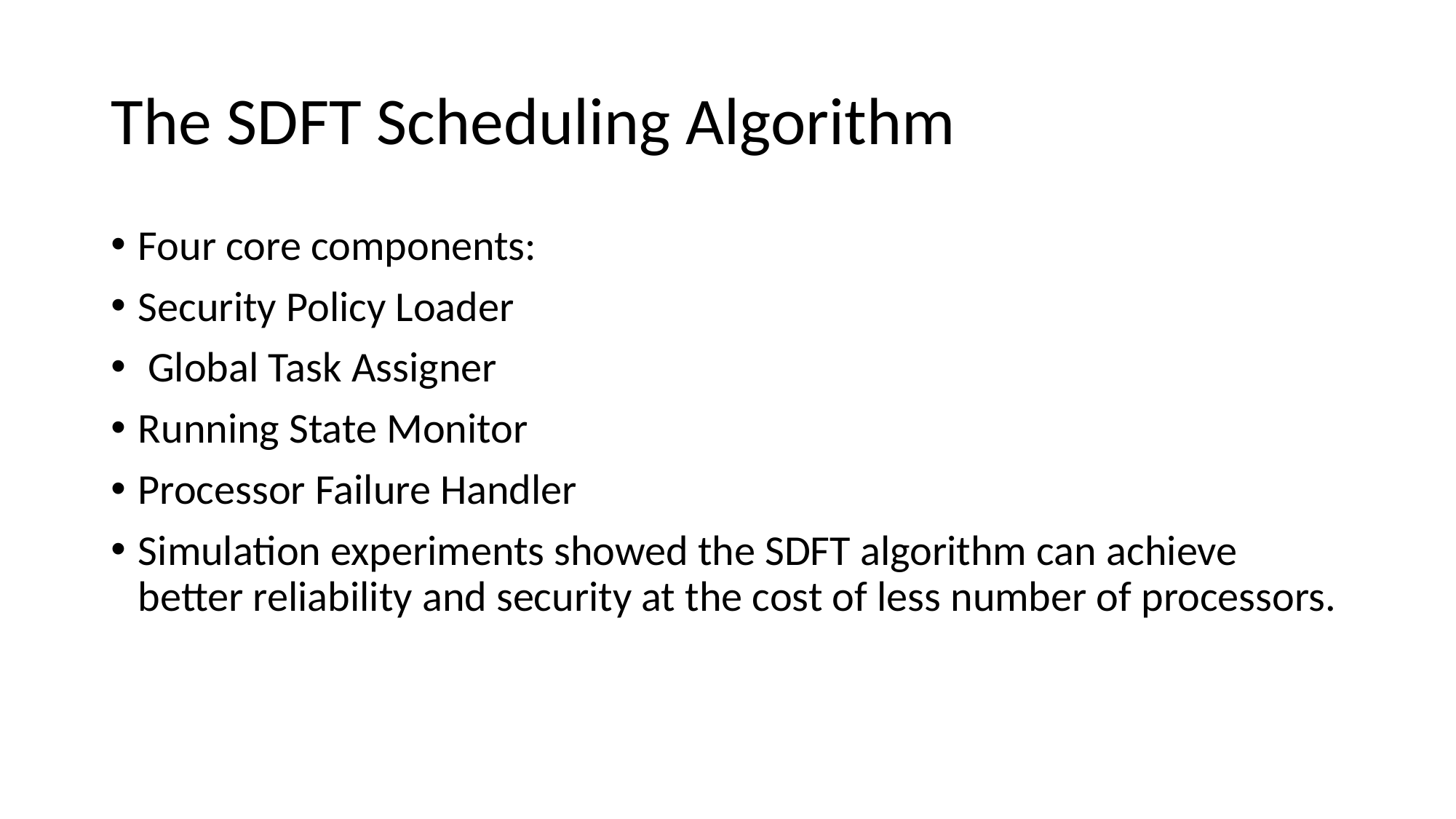

# The SDFT Scheduling Algorithm
Four core components:
Security Policy Loader
 Global Task Assigner
Running State Monitor
Processor Failure Handler
Simulation experiments showed the SDFT algorithm can achieve better reliability and security at the cost of less number of processors.